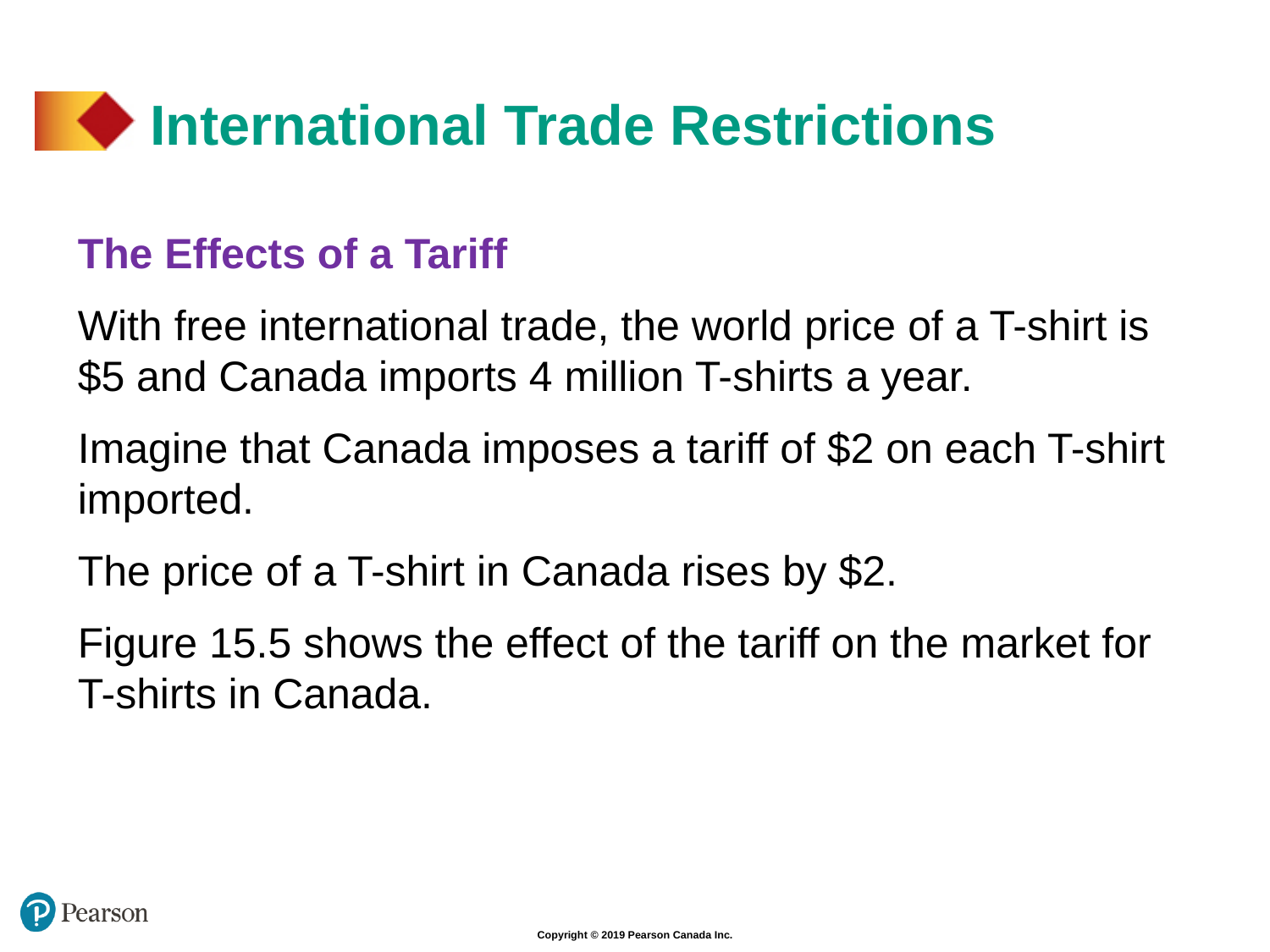

# International Trade Restrictions
The Effects of a Tariff
With free international trade, the world price of a T-shirt is $5 and Canada imports 4 million T-shirts a year.
Imagine that Canada imposes a tariff of $2 on each T-shirt imported.
The price of a T-shirt in Canada rises by $2.
Figure 15.5 shows the effect of the tariff on the market for T-shirts in Canada.